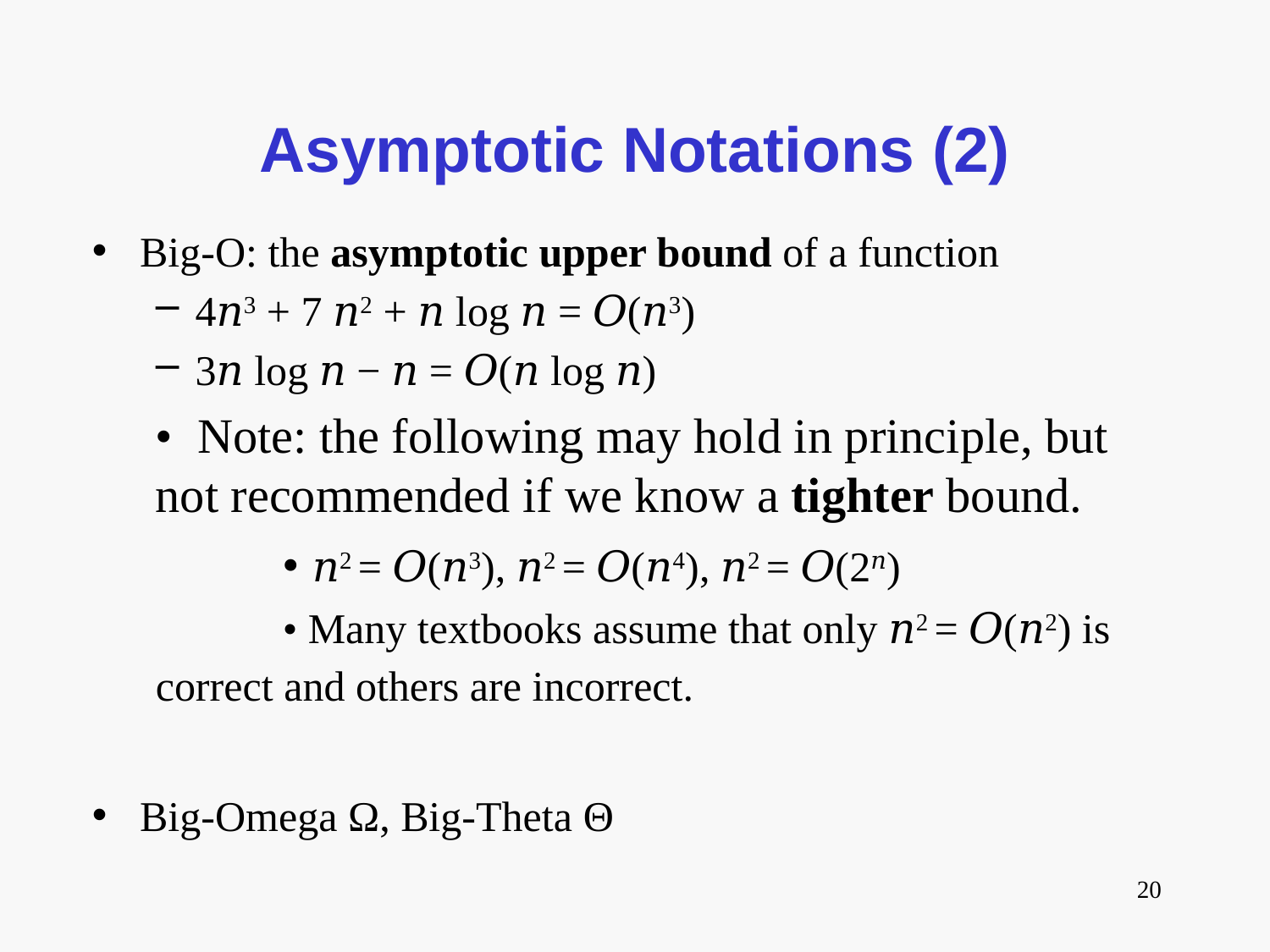

# Asymptotic Notations (2)
Big-O: the asymptotic upper bound of a function
4𝑛3 + 7 𝑛2 + 𝑛 log 𝑛 = 𝑂(𝑛3)
3𝑛 log 𝑛 − 𝑛 = 𝑂(𝑛 log 𝑛)
•  Note: the following may hold in principle, but not recommended if we know a tighter bound.
	• 𝑛2 = 𝑂(𝑛3), 𝑛2 = 𝑂(𝑛4), 𝑛2 = 𝑂(2𝑛)
	• Many textbooks assume that only 𝑛2 = 𝑂(𝑛2) is correct and others are incorrect.

Big-Omega Ω, Big-Theta Θ

20